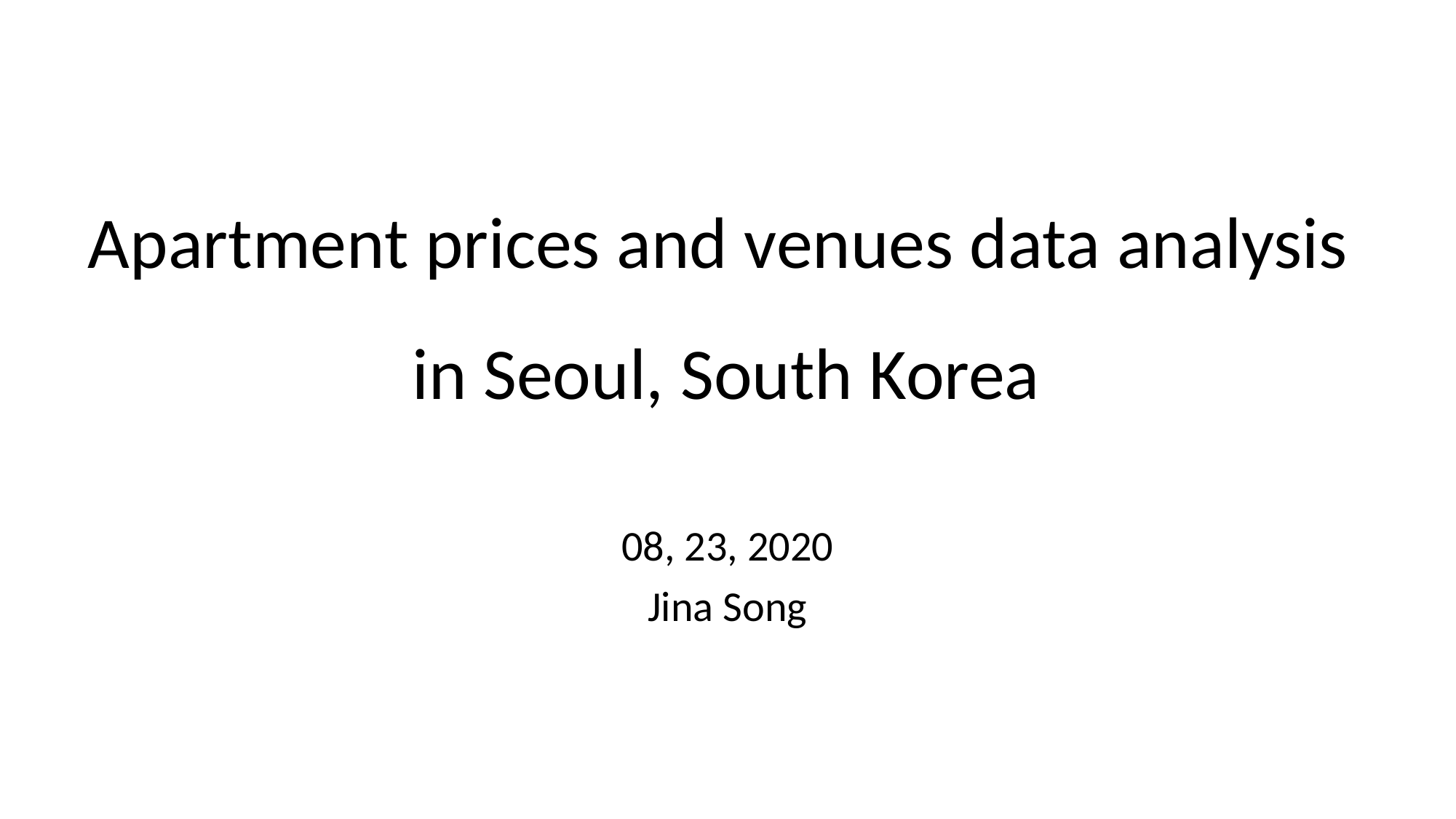

# Apartment prices and venues data analysis in Seoul, South Korea
08, 23, 2020
Jina Song